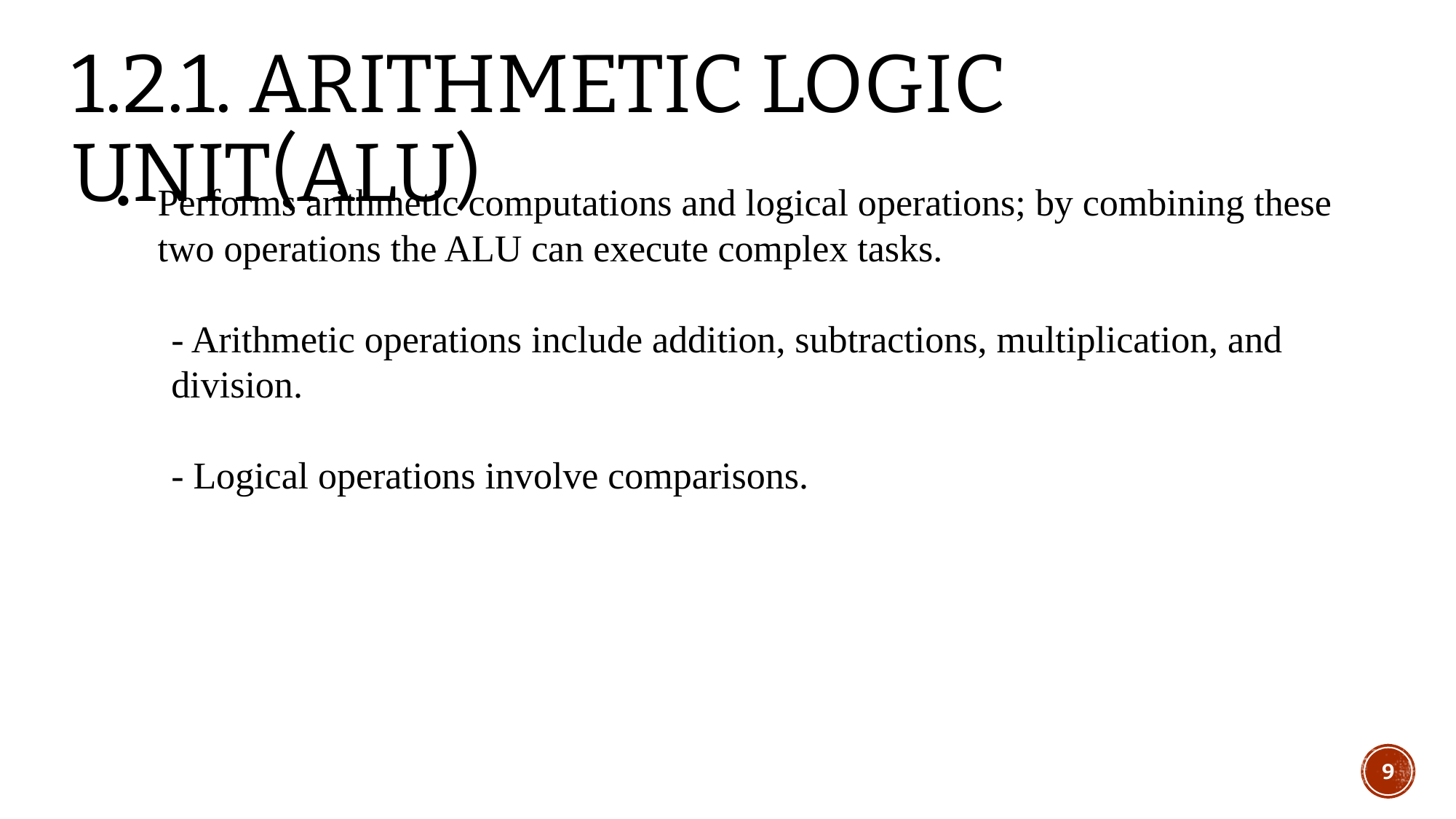

1.2.1. Arithmetic Logic UNIT(ALU)

Performs arithmetic computations and logical operations; by combining these two operations the ALU can execute complex tasks.

- Arithmetic operations include addition, subtractions, multiplication, and division.

- Logical operations involve comparisons.
9